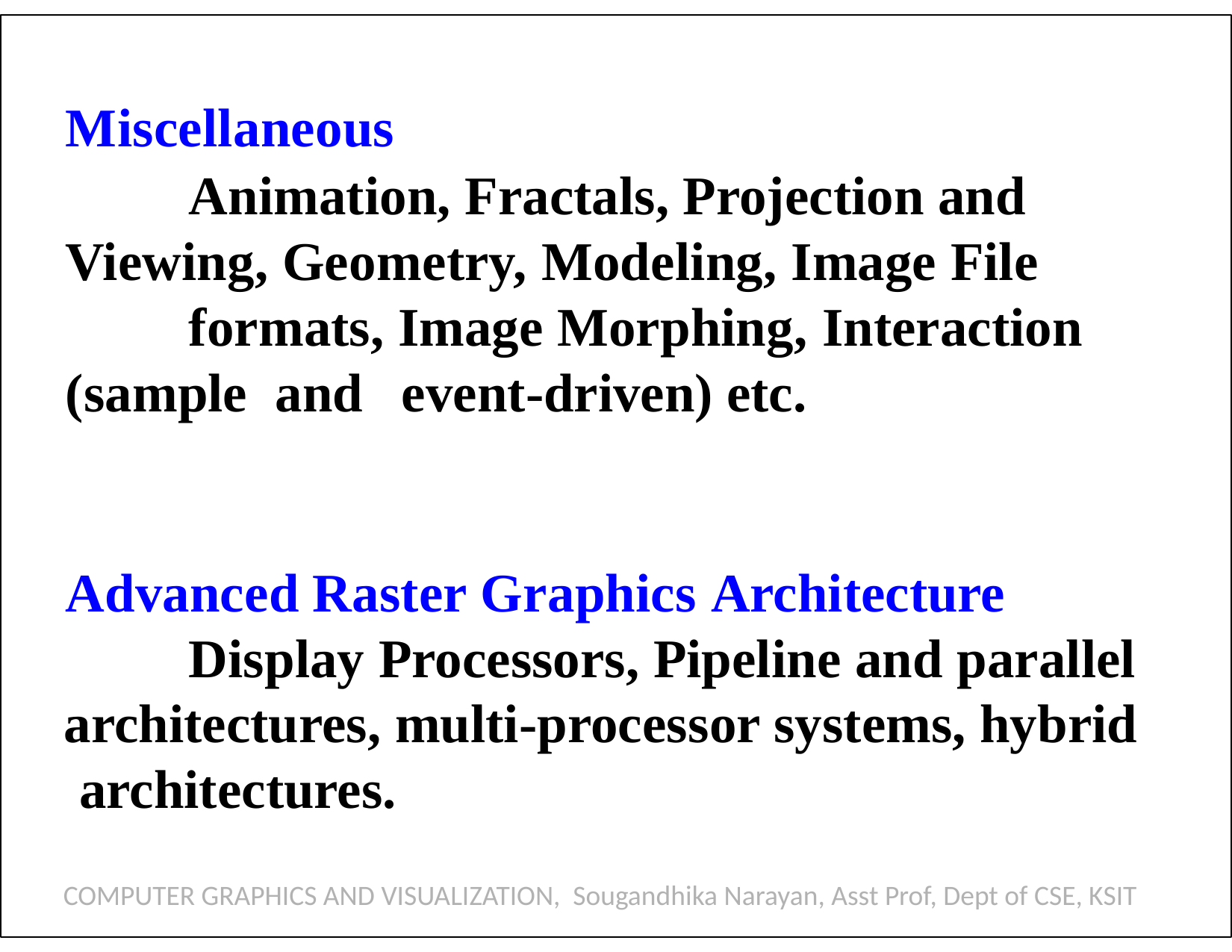

Miscellaneous
Animation, Fractals, Projection and  Viewing, Geometry, Modeling, Image File
formats, Image Morphing, Interaction (sample  and	event-driven) etc.

Advanced Raster Graphics Architecture  Display Processors, Pipeline and parallel
architectures, multi-processor systems, hybrid  architectures.
COMPUTER GRAPHICS AND VISUALIZATION,  Sougandhika Narayan, Asst Prof, Dept of CSE, KSIT